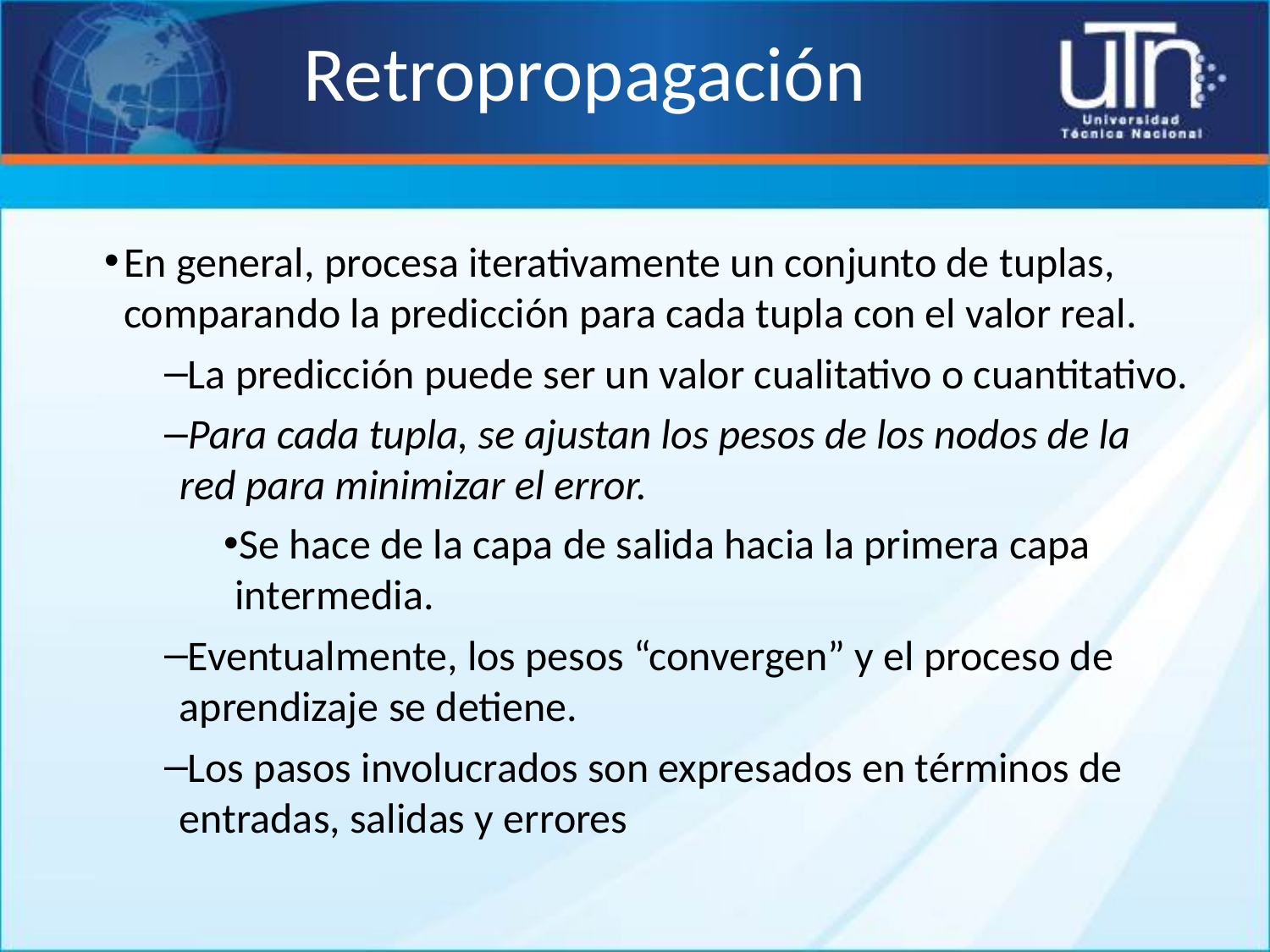

# Retropropagación
En general, procesa iterativamente un conjunto de tuplas, comparando la predicción para cada tupla con el valor real.
La predicción puede ser un valor cualitativo o cuantitativo.
Para cada tupla, se ajustan los pesos de los nodos de la red para minimizar el error.
Se hace de la capa de salida hacia la primera capa intermedia.
Eventualmente, los pesos “convergen” y el proceso de aprendizaje se detiene.
Los pasos involucrados son expresados en términos de entradas, salidas y errores